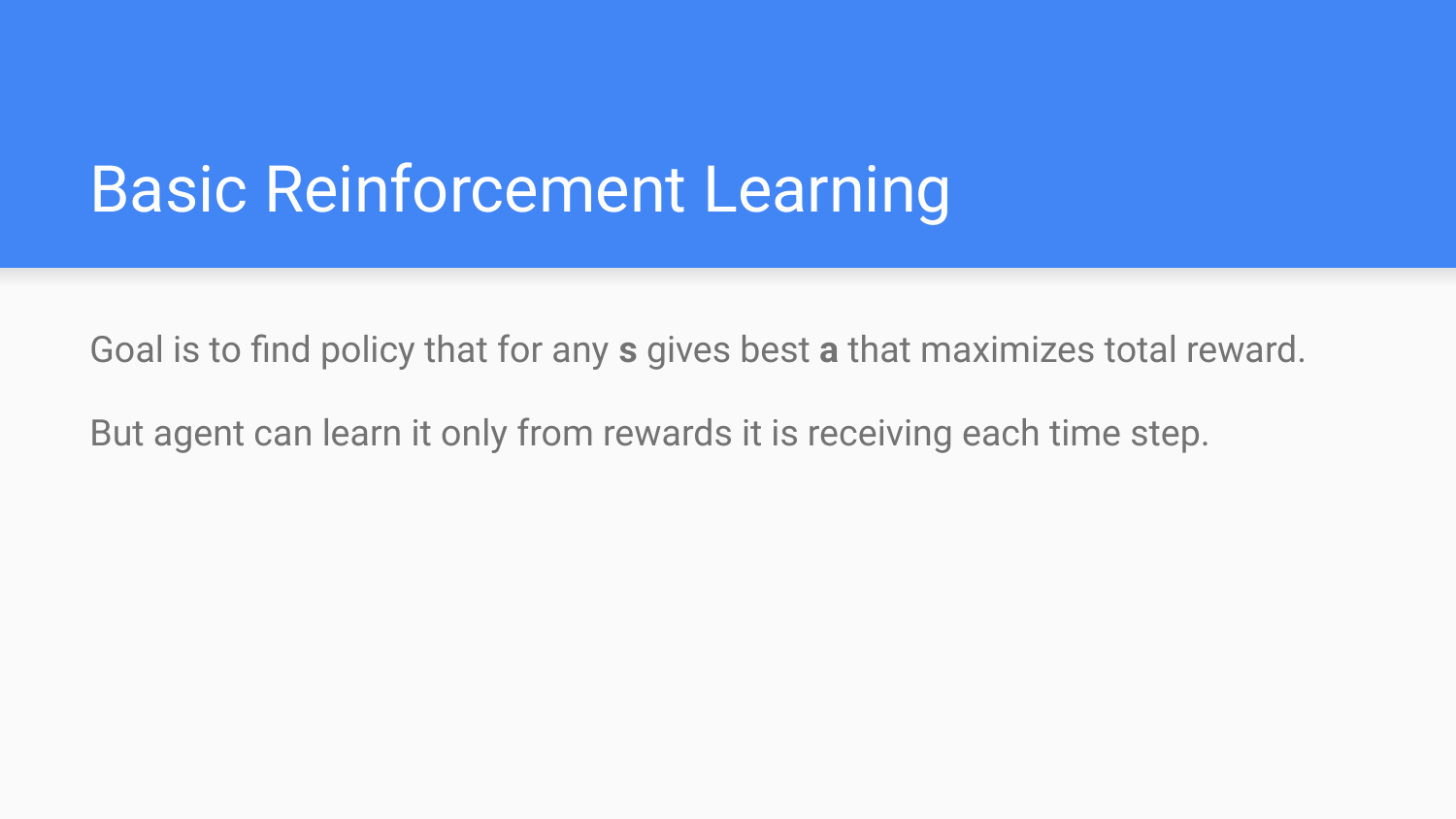

# Basic Reinforcement Learning
Goal is to find policy that for any s gives best a that maximizes total reward.
But agent can learn it only from rewards it is receiving each time step.